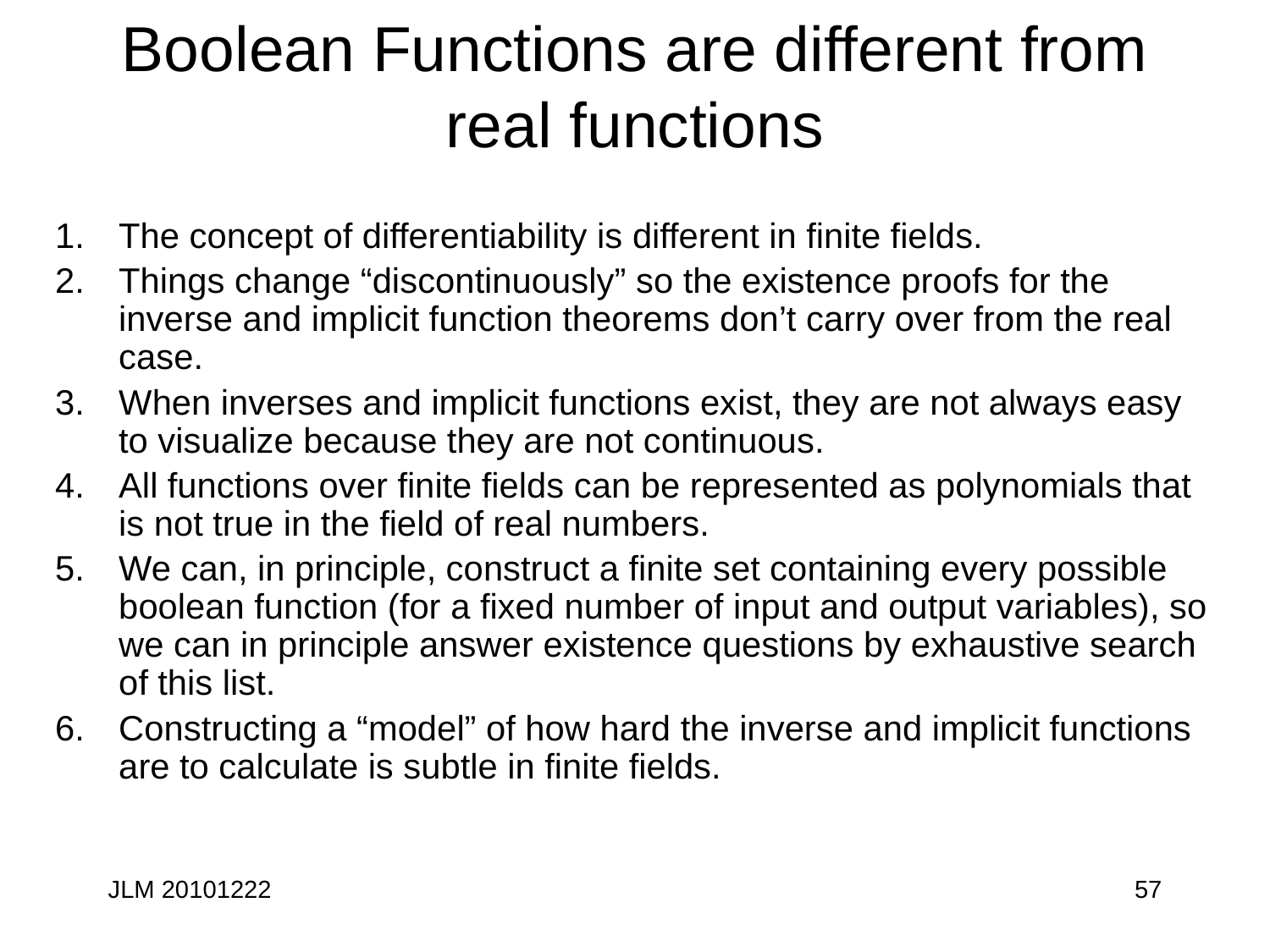

# Boolean Functions are different from real functions
The concept of differentiability is different in finite fields.
Things change “discontinuously” so the existence proofs for the inverse and implicit function theorems don’t carry over from the real case.
When inverses and implicit functions exist, they are not always easy to visualize because they are not continuous.
All functions over finite fields can be represented as polynomials that is not true in the field of real numbers.
We can, in principle, construct a finite set containing every possible boolean function (for a fixed number of input and output variables), so we can in principle answer existence questions by exhaustive search of this list.
Constructing a “model” of how hard the inverse and implicit functions are to calculate is subtle in finite fields.
JLM 20101222
57